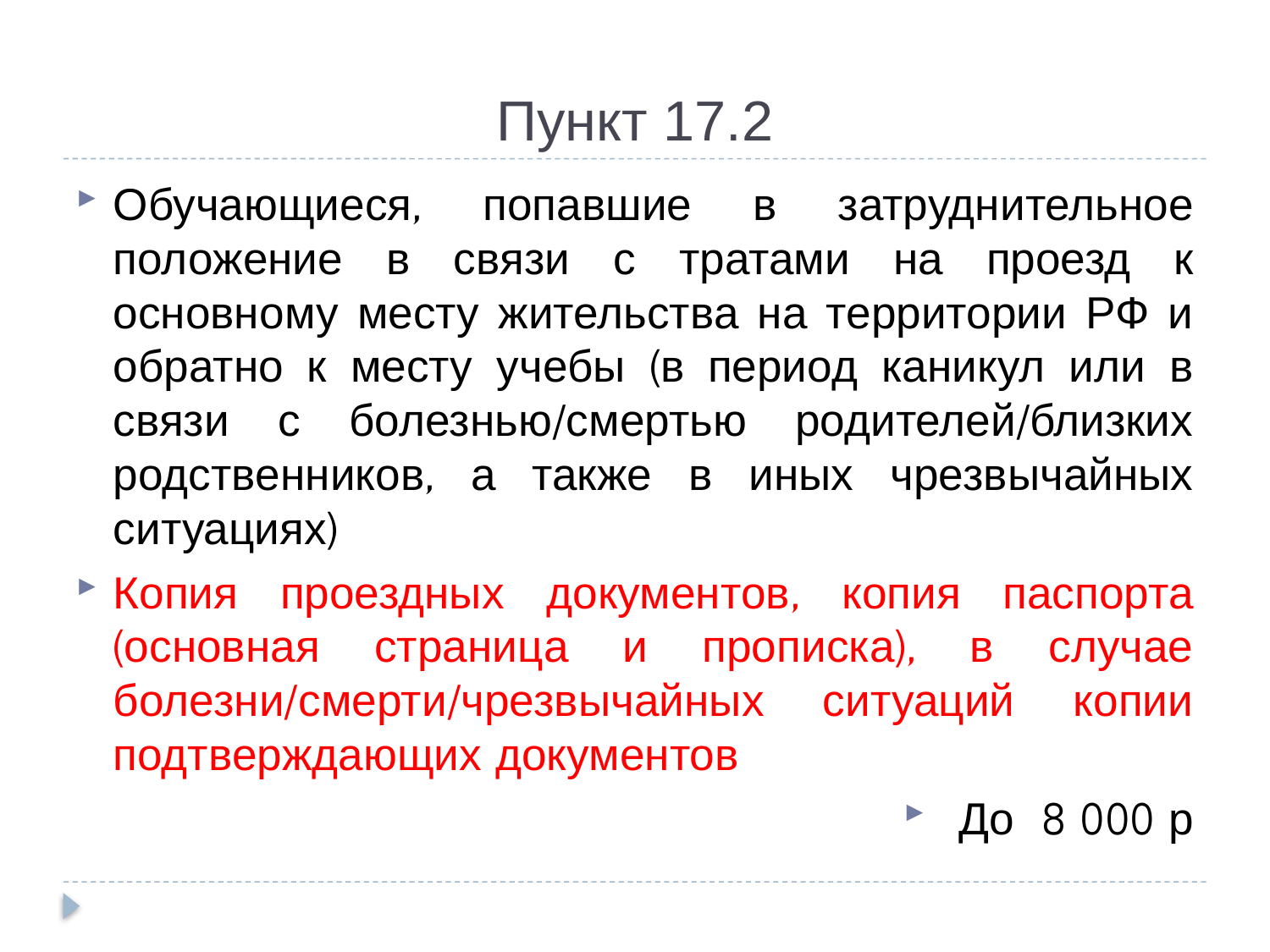

# Пункт 17.2
Обучающиеся, попавшие в затруднительное положение в связи с тратами на проезд к основному месту жительства на территории РФ и обратно к месту учебы (в период каникул или в связи с болезнью/смертью родителей/близких родственников, а также в иных чрезвычайных ситуациях)
Копия проездных документов, копия паспорта (основная страница и прописка), в случае болезни/смерти/чрезвычайных ситуаций копии подтверждающих документов
До  8 000 р